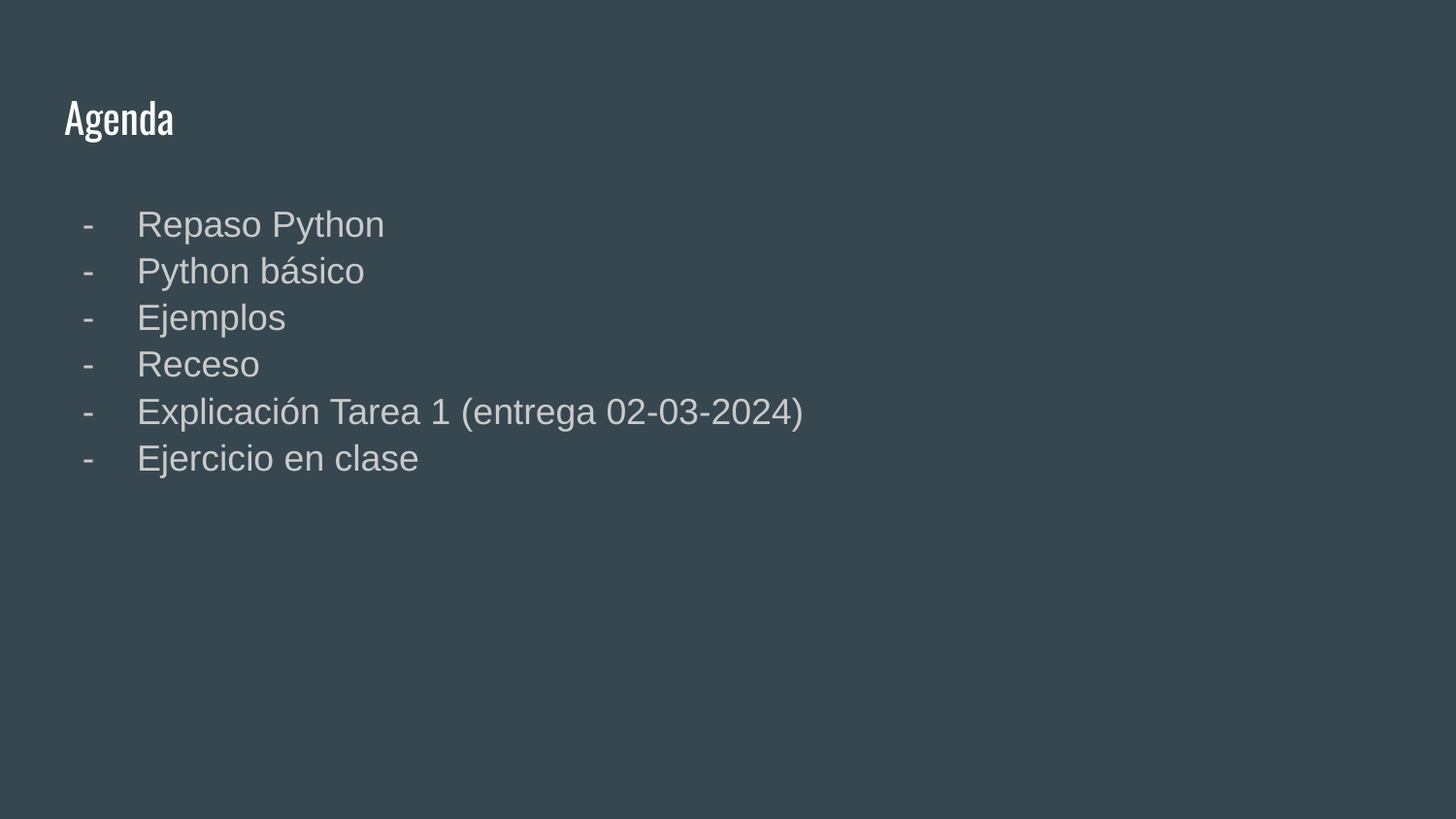

# Agenda
Repaso Python
Python básico
Ejemplos
Receso
Explicación Tarea 1 (entrega 02-03-2024)
Ejercicio en clase